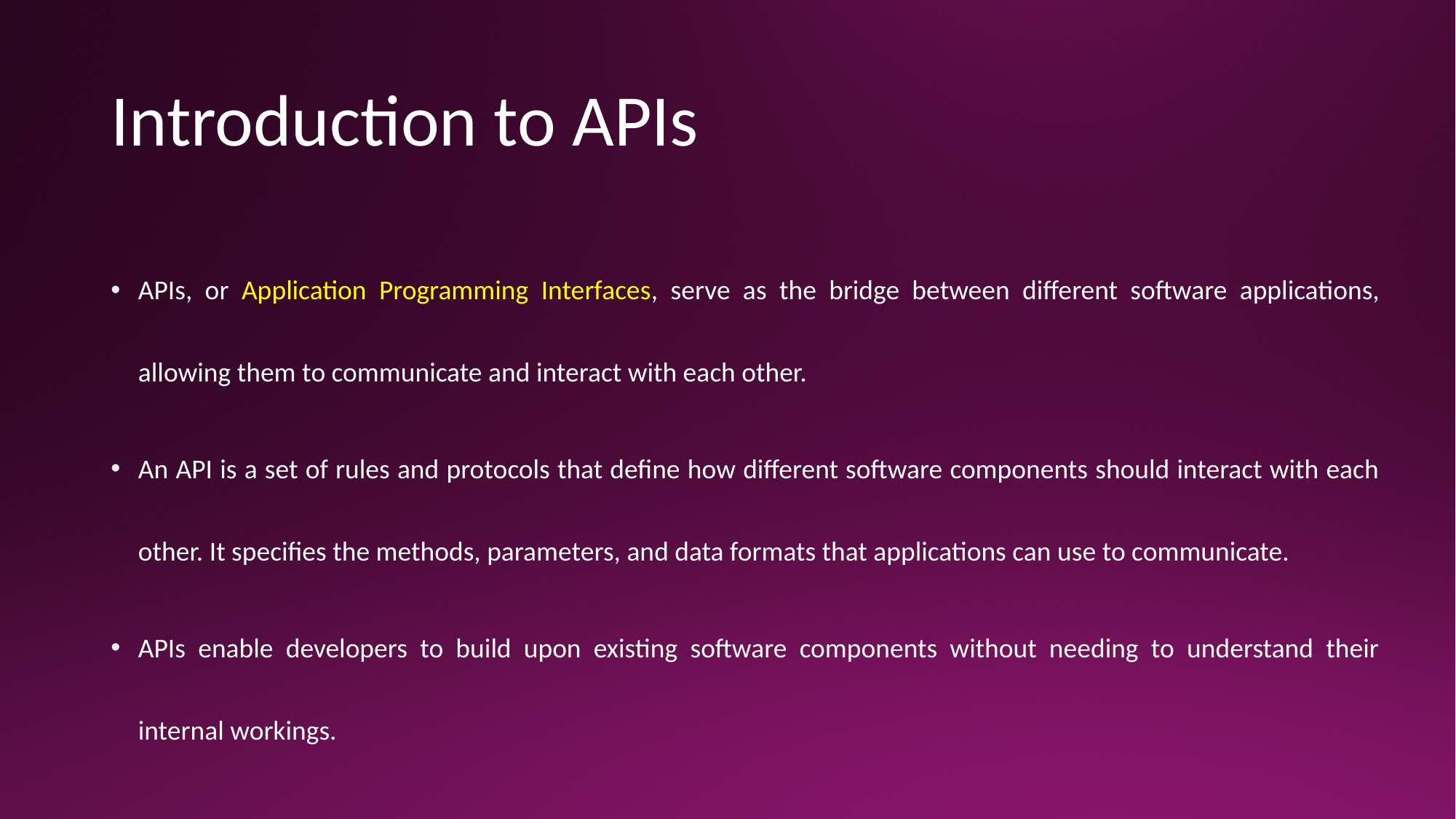

# Introduction to APIs
APIs, or Application Programming Interfaces, serve as the bridge between different software applications, allowing them to communicate and interact with each other.
An API is a set of rules and protocols that define how different software components should interact with each other. It specifies the methods, parameters, and data formats that applications can use to communicate.
APIs enable developers to build upon existing software components without needing to understand their internal workings.